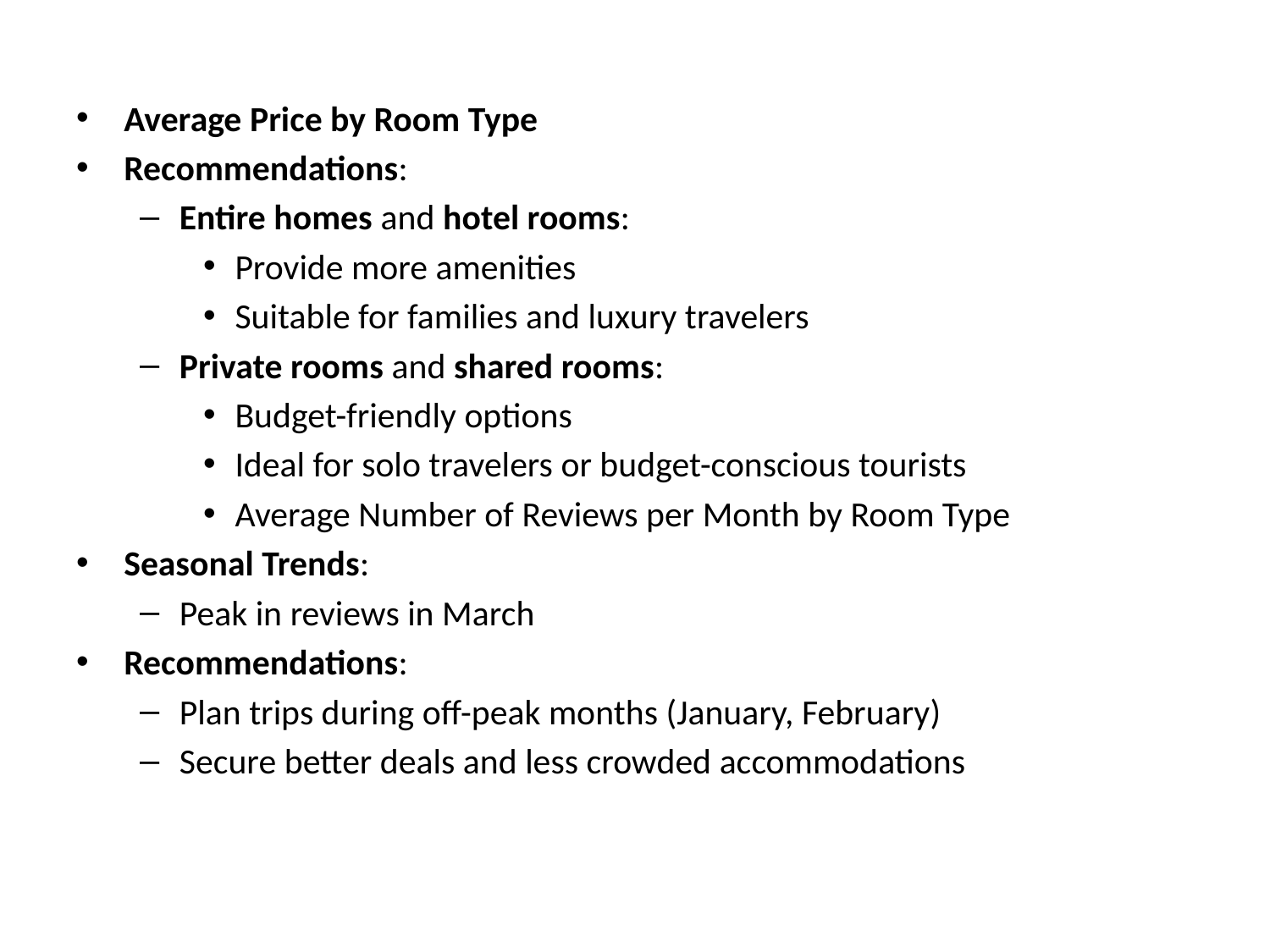

Average Price by Room Type
Recommendations:
Entire homes and hotel rooms:
Provide more amenities
Suitable for families and luxury travelers
Private rooms and shared rooms:
Budget-friendly options
Ideal for solo travelers or budget-conscious tourists
Average Number of Reviews per Month by Room Type
Seasonal Trends:
Peak in reviews in March
Recommendations:
Plan trips during off-peak months (January, February)
Secure better deals and less crowded accommodations